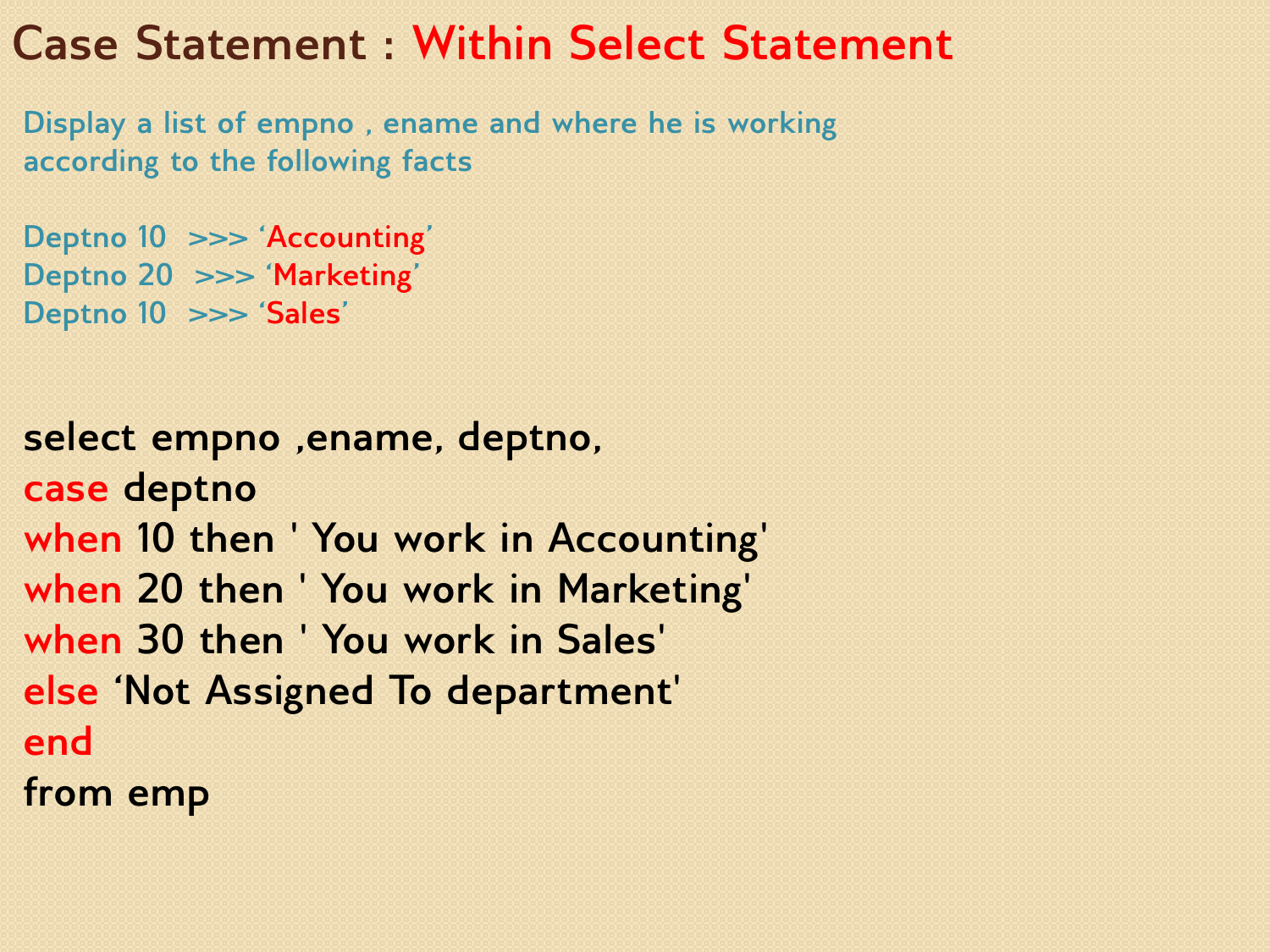

# Case Statement : Within Select Statement
Display a list of empno , ename and where he is working
according to the following facts

Deptno 10  >>> ‘Accounting’
Deptno 20  >>> ‘Marketing’
Deptno 10  >>> ‘Sales’
select empno ,ename, deptno,
case deptno
when 10 then ' You work in Accounting'
when 20 then ' You work in Marketing'
when 30 then ' You work in Sales'
else ‘Not Assigned To department'
end
from emp